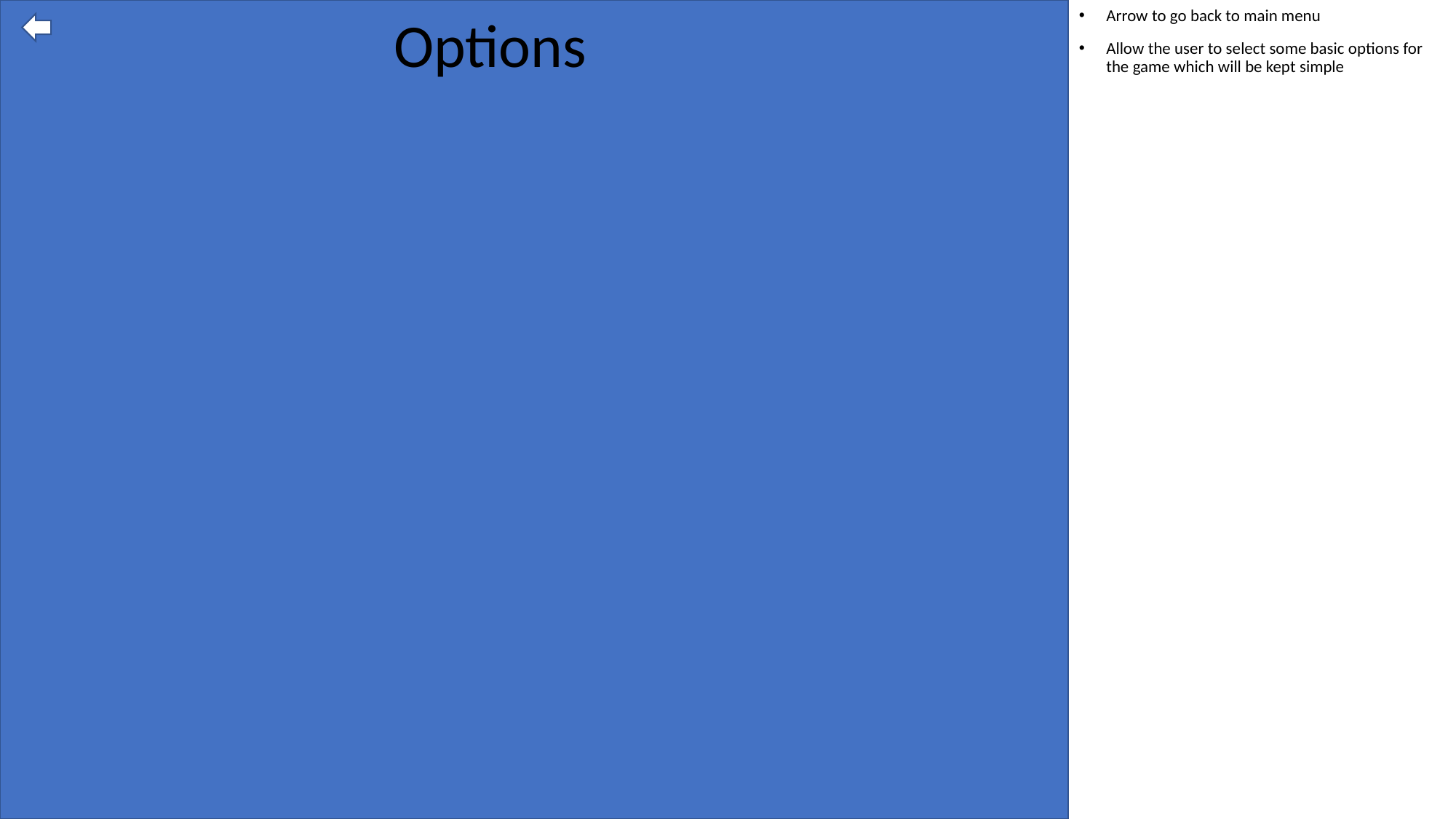

Options
Arrow to go back to main menu
Allow the user to select some basic options for the game which will be kept simple

#